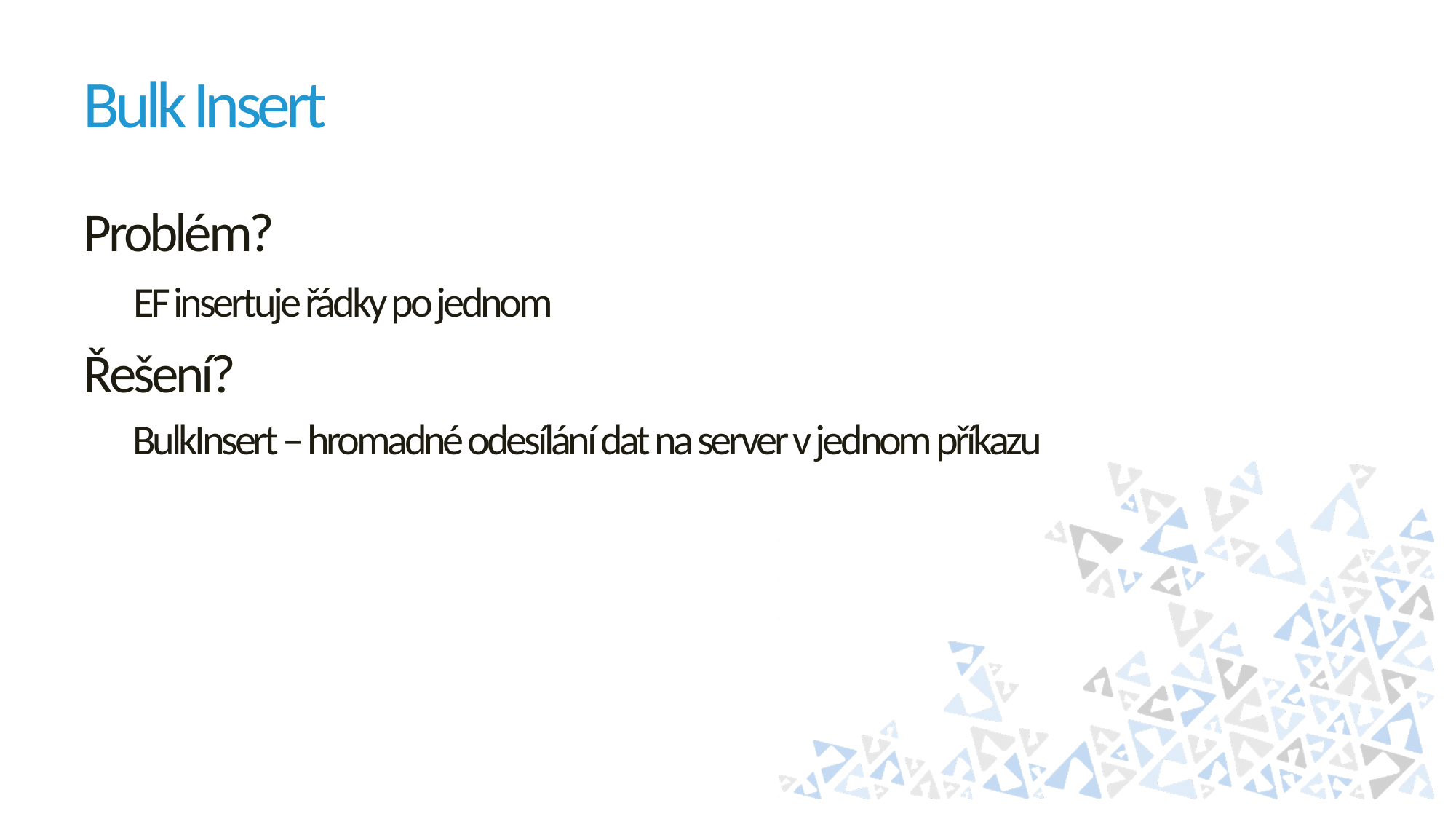

# Bulk Insert
Problém?
     EF insertuje řádky po jednom
Řešení?
       BulkInsert – hromadné odesílání dat na server v jednom příkazu